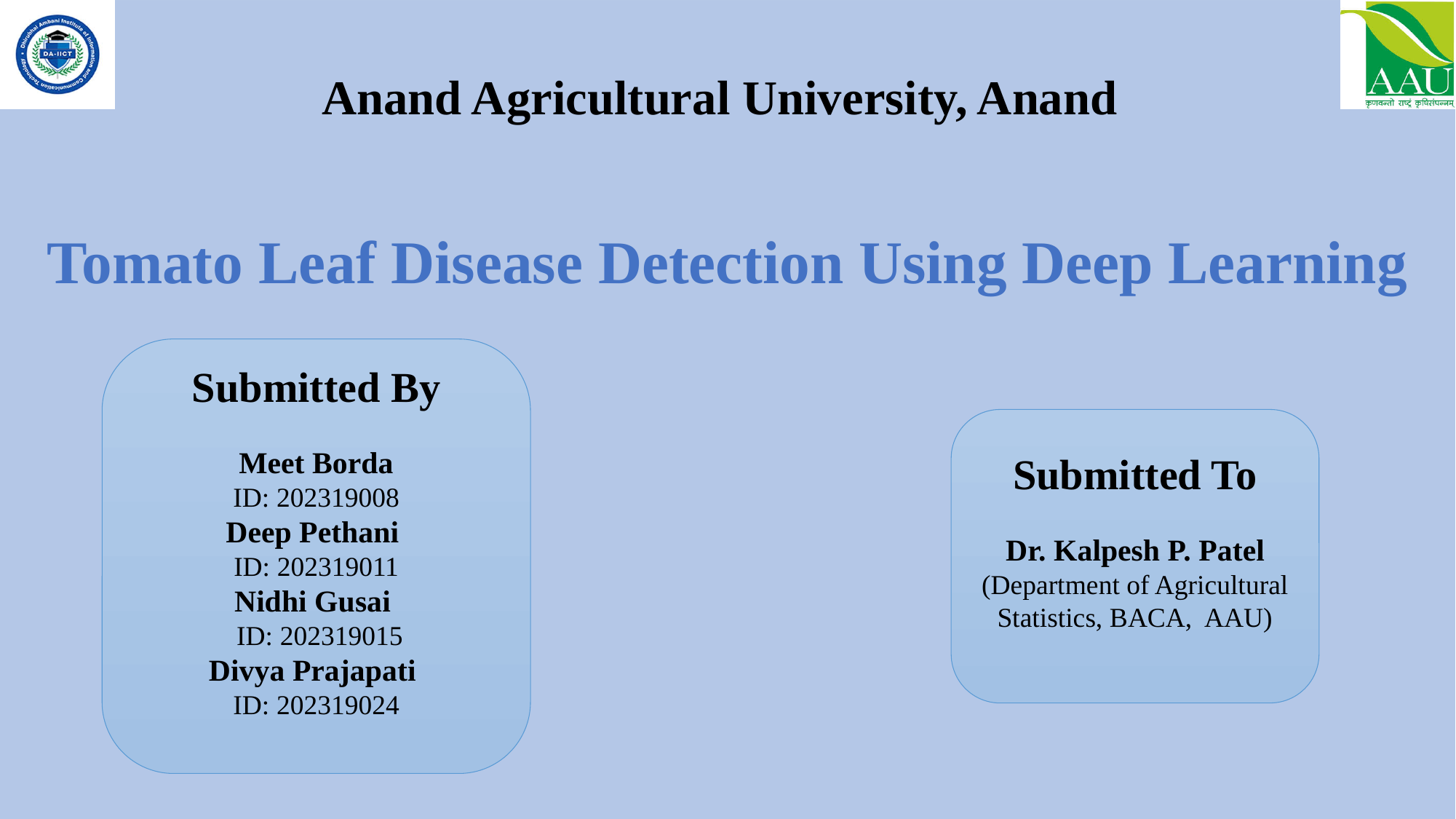

Anand Agricultural University, Anand
Tomato Leaf Disease Detection Using Deep Learning
Submitted By

Meet Borda
ID: 202319008​
Deep Pethani
ID: 202319011​
Nidhi Gusai
 ID: 202319015​
Divya Prajapati
ID: 202319024

Submitted To

Dr. Kalpesh P. Patel
(Department of Agricultural Statistics, BACA,  AAU)